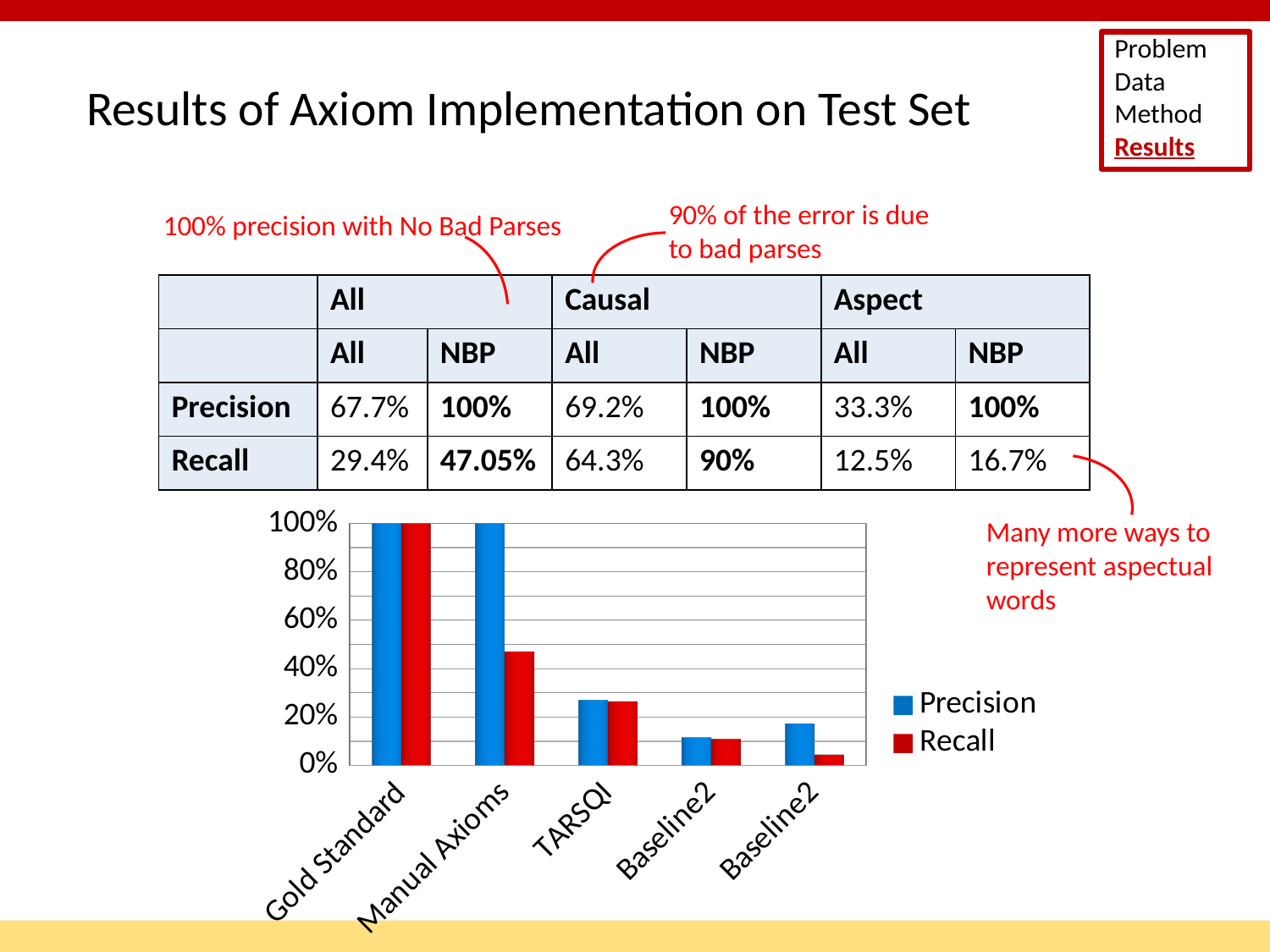

Problem
Data
Method
Results

# Results of Axiom Implementation on Test Set
90% of the error is due to bad parses
100% precision with No Bad Parses

|  | All |  | Causal |  | Aspect |  |
| --- | --- | --- | --- | --- | --- | --- |
|  | All | NBP | All | NBP | All | NBP |
| Precision | 67.7% | 100% | 69.2% | 100% | 33.3% | 100% |
| Recall | 29.4% | 47.05% | 64.3% | 90% | 12.5% | 16.7% |

[unsupported chart]

Many more ways to represent aspectual words